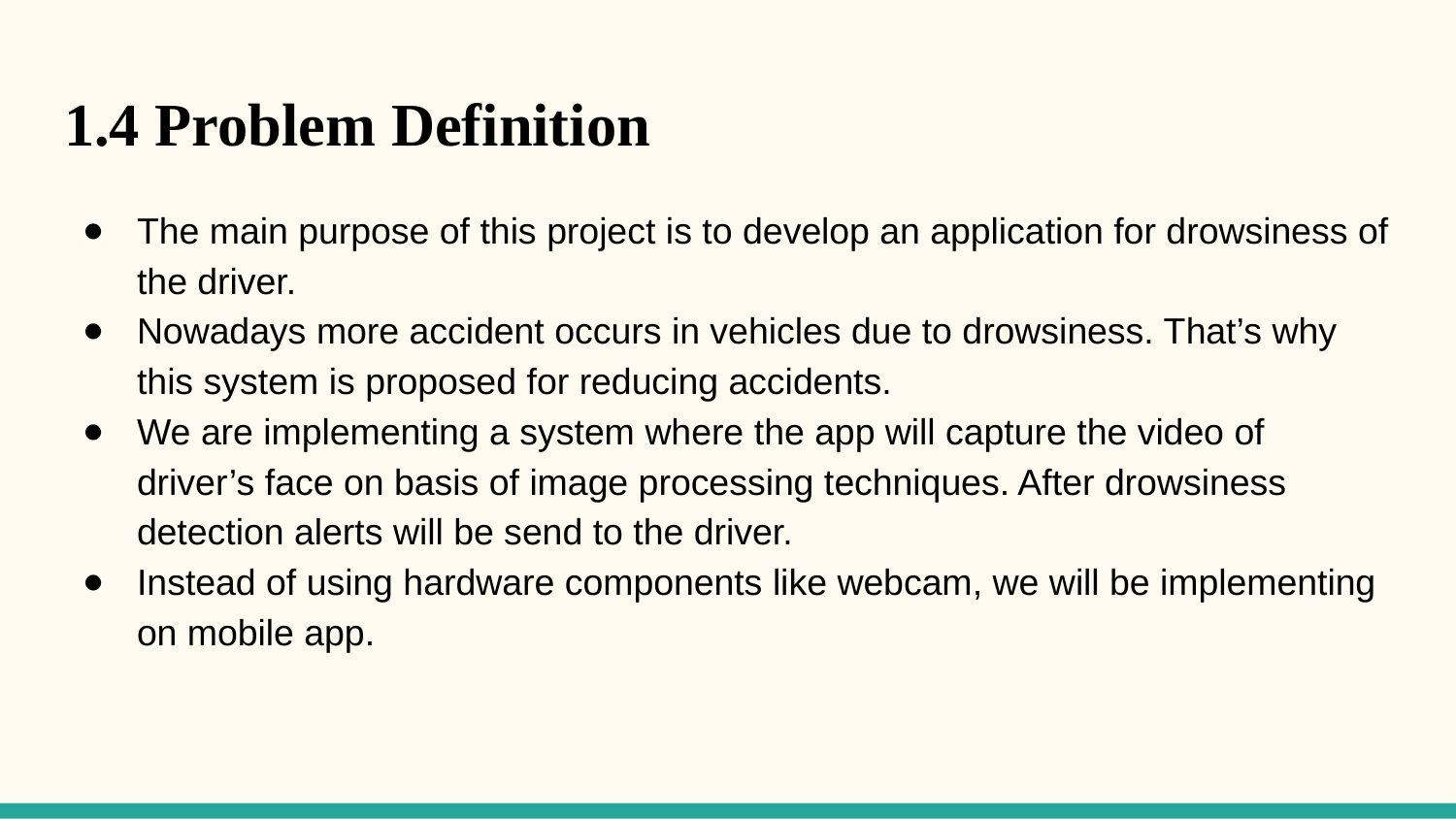

# 1.4 Problem Definition
The main purpose of this project is to develop an application for drowsiness of the driver.
Nowadays more accident occurs in vehicles due to drowsiness. That’s why this system is proposed for reducing accidents.
We are implementing a system where the app will capture the video of driver’s face on basis of image processing techniques. After drowsiness detection alerts will be send to the driver.
Instead of using hardware components like webcam, we will be implementing on mobile app.